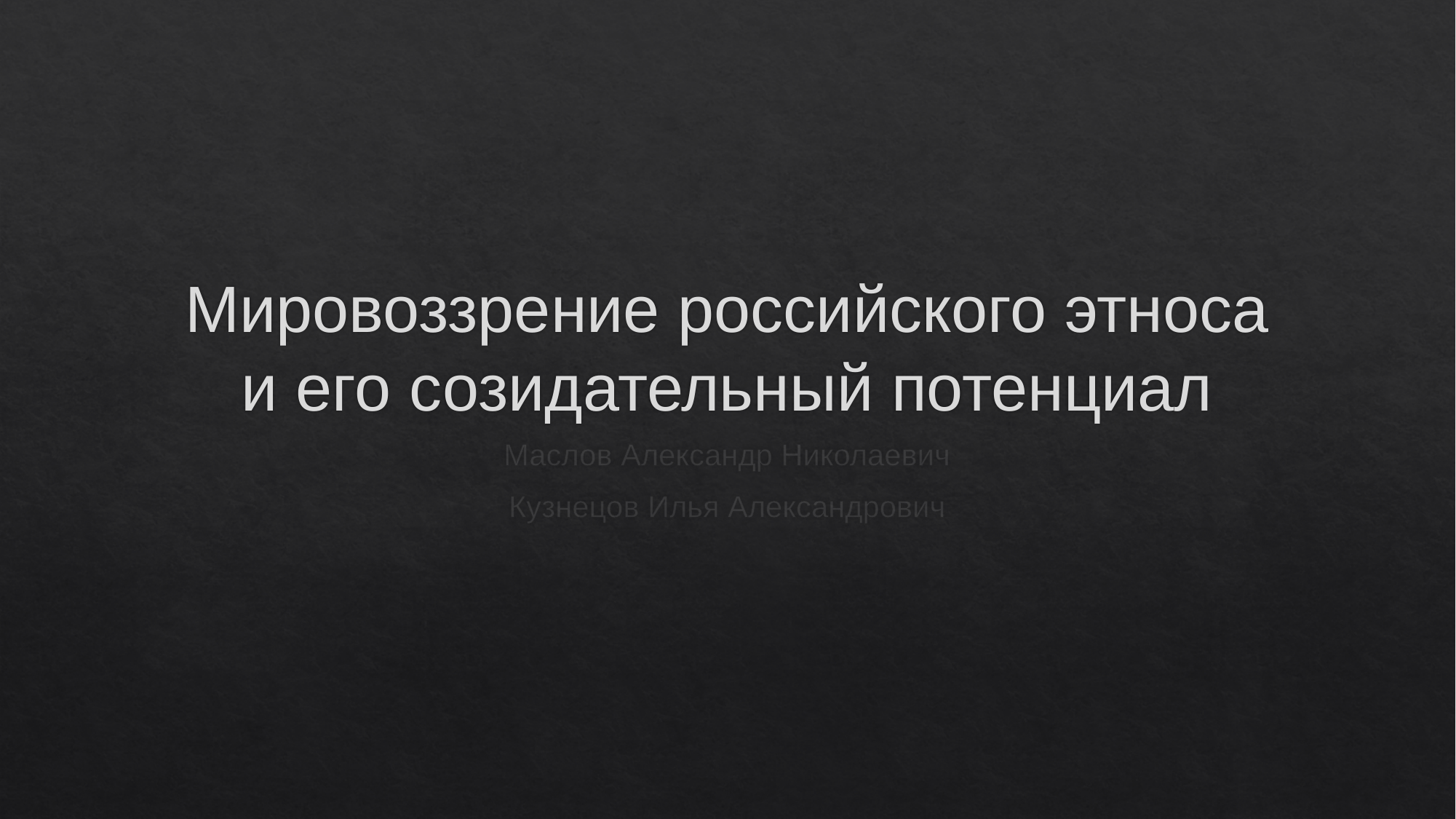

# Мировоззрение российского этноса и его созидательный потенциал
Маслов Александр Николаевич
Кузнецов Илья Александрович